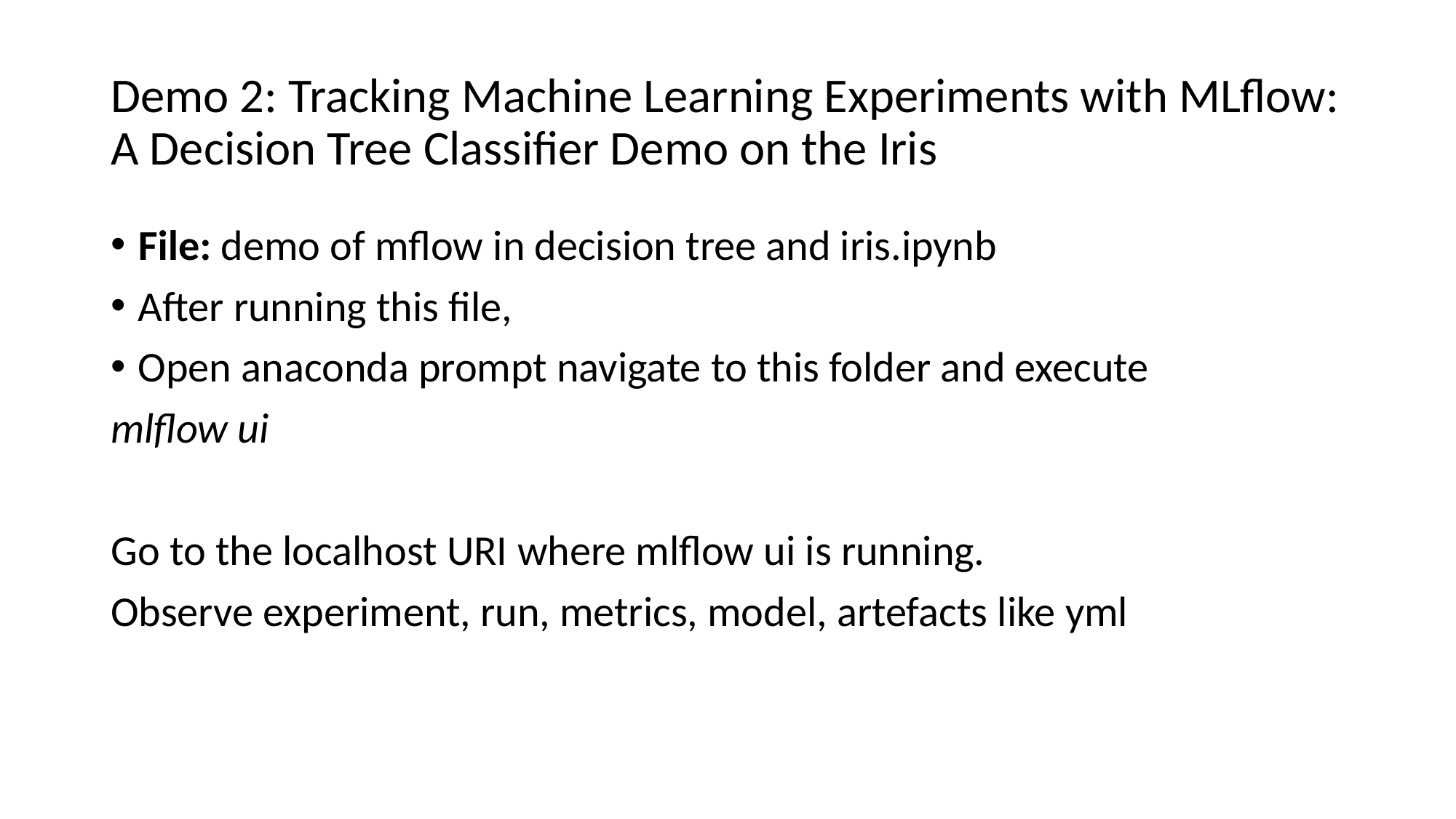

# Demo 2: Tracking Machine Learning Experiments with MLflow: A Decision Tree Classifier Demo on the Iris
File: demo of mflow in decision tree and iris.ipynb
After running this file,
Open anaconda prompt navigate to this folder and execute
mlflow ui

Go to the localhost URI where mlflow ui is running.
Observe experiment, run, metrics, model, artefacts like yml